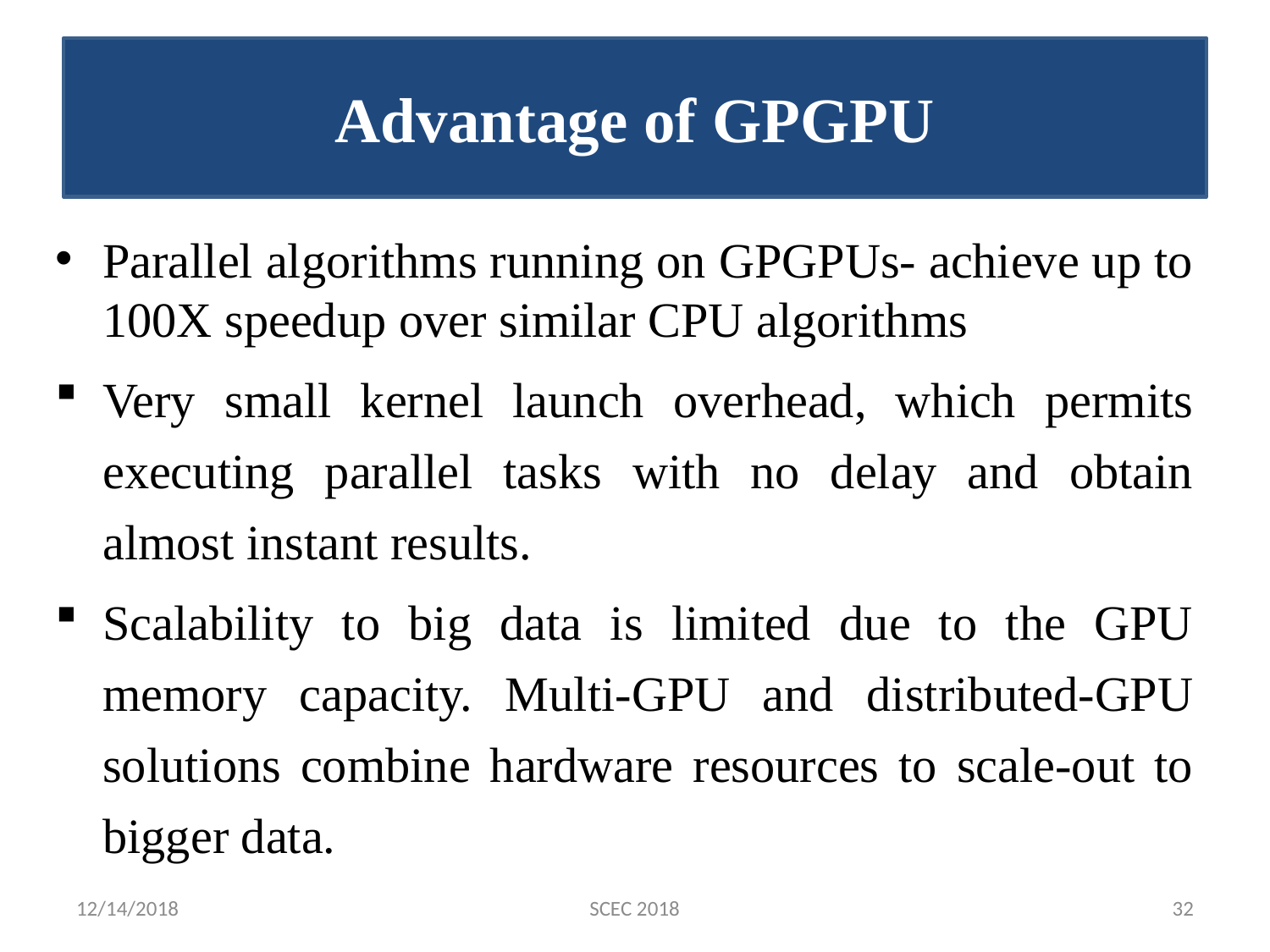

# Advantage of GPGPU
Parallel algorithms running on GPGPUs- achieve up to 100X speedup over similar CPU algorithms
Very small kernel launch overhead, which permits executing parallel tasks with no delay and obtain almost instant results.
Scalability to big data is limited due to the GPU memory capacity. Multi-GPU and distributed-GPU solutions combine hardware resources to scale-out to bigger data.
12/14/2018
SCEC 2018
32